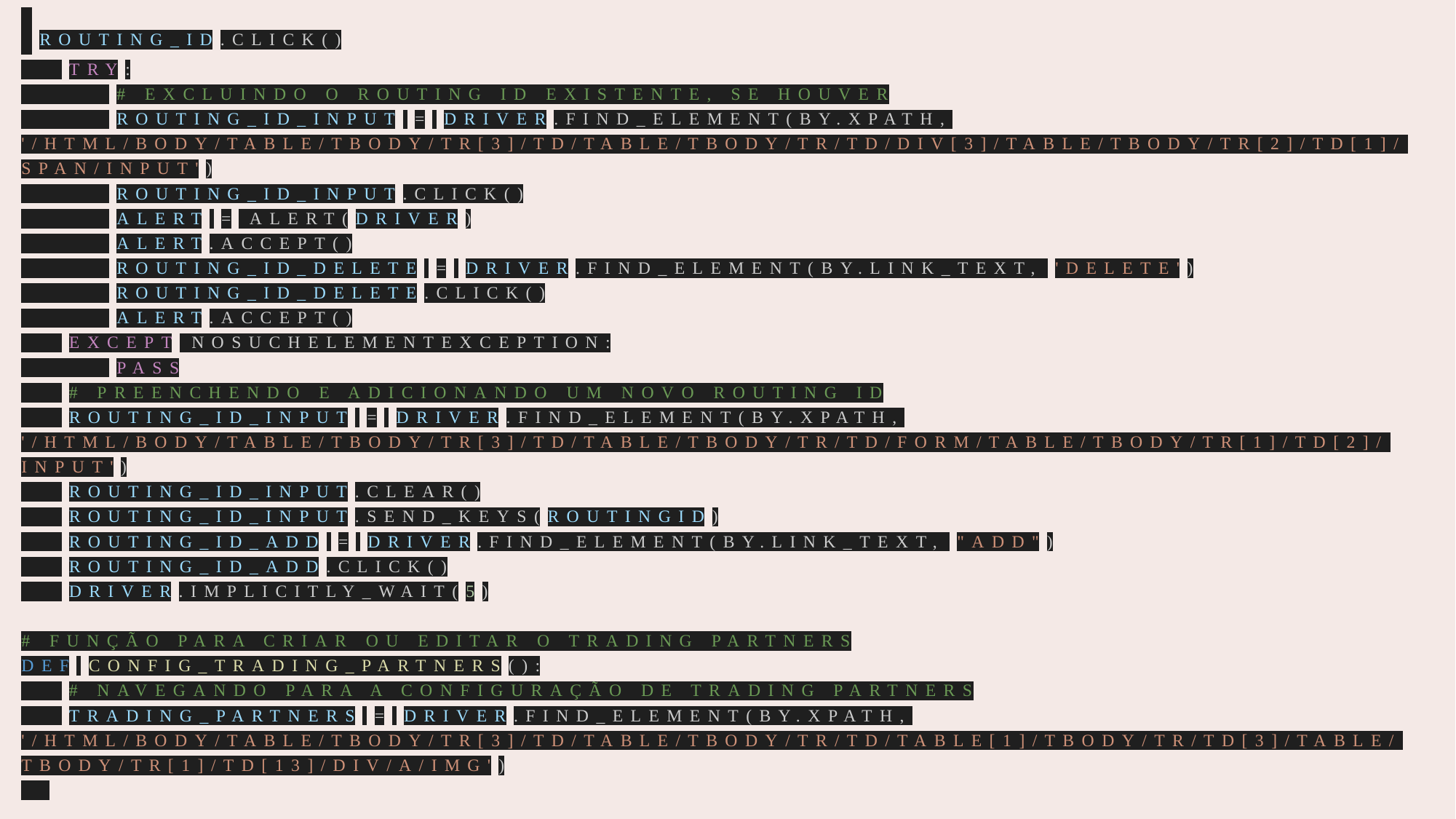

# routing_id.click()     try:         # Excluindo o Routing ID existente, se houver         routing_id_input = driver.find_element(By.XPATH, '/html/body/table/tbody/tr[3]/td/table/tbody/tr/td/div[3]/table/tbody/tr[2]/td[1]/span/input')         routing_id_input.click()         alert = Alert(driver)         alert.accept()         routing_id_delete = driver.find_element(By.LINK_TEXT, 'Delete')         routing_id_delete.click()         alert.accept()     except NoSuchElementException:         pass     # Preenchendo e adicionando um novo Routing ID     routing_id_input = driver.find_element(By.XPATH, '/html/body/table/tbody/tr[3]/td/table/tbody/tr/td/form/table/tbody/tr[1]/td[2]/input')     routing_id_input.clear()     routing_id_input.send_keys(routingId)     routing_id_add = driver.find_element(By.LINK_TEXT, "Add")     routing_id_add.click()     driver.implicitly_wait(5) # Função para criar ou editar o Trading Partners def config_trading_partners():     # Navegando para a configuração de Trading Partners     trading_partners = driver.find_element(By.XPATH, '/html/body/table/tbody/tr[3]/td/table/tbody/tr/td/table[1]/tbody/tr/td[3]/table/tbody/tr[1]/td[13]/div/a/img')